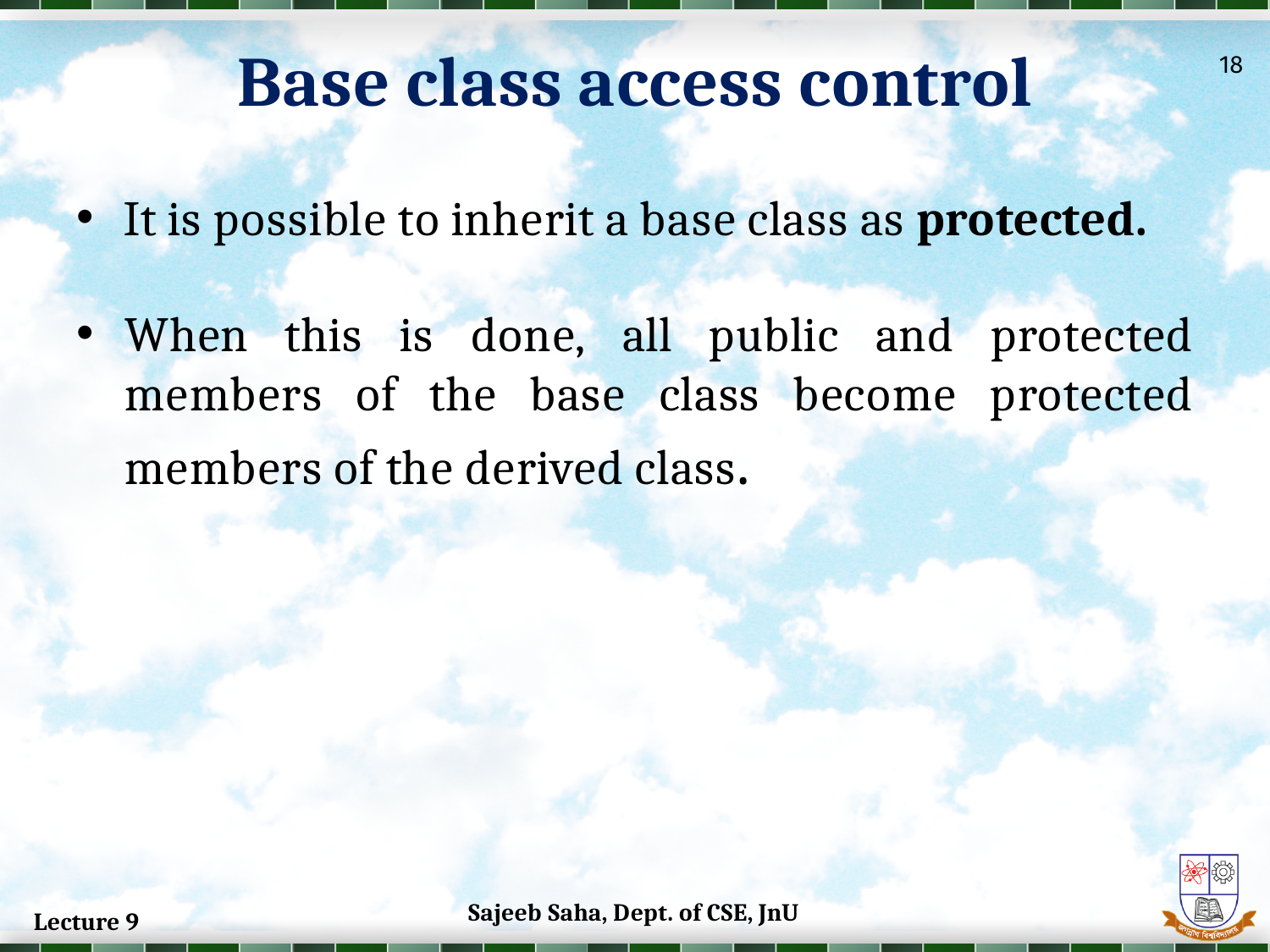

Base class access control
18
It is possible to inherit a base class as protected.

When this is done, all public and protected members of the base class become protected members of the derived class.
Sajeeb Saha, Dept. of CSE, JnU